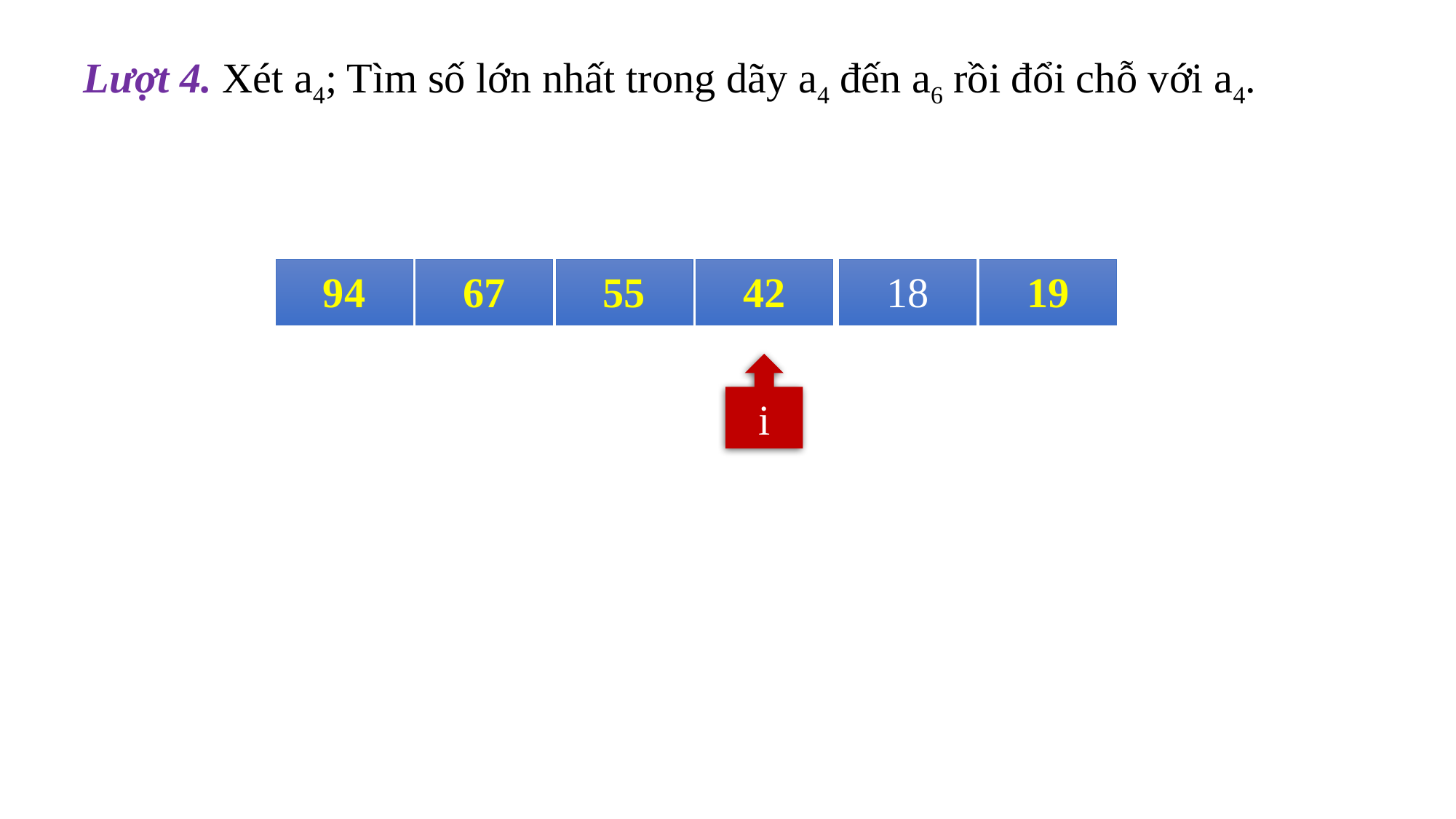

Lượt 4. Xét a4; Tìm số lớn nhất trong dãy a4 đến a6 rồi đổi chỗ với a4.
94
67
55
42
18
19
i